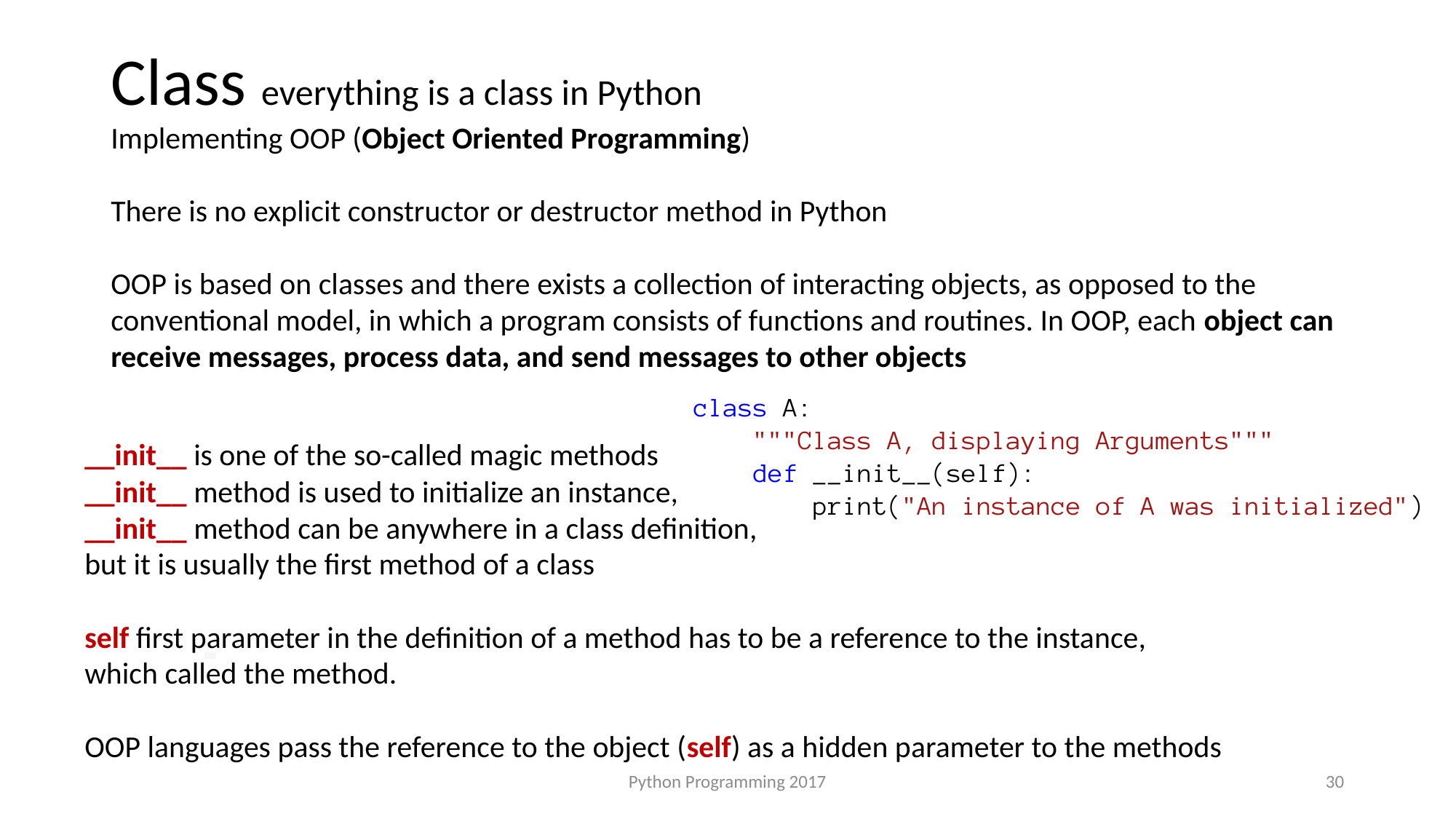

# Class everything is a class in Python
Implementing OOP (Object Oriented Programming)

There is no explicit constructor or destructor method in Python

OOP is based on classes and there exists a collection of interacting objects, as opposed to the conventional model, in which a program consists of functions and routines. In OOP, each object can receive messages, process data, and send messages to other objects

class A:
    """Class A, displaying Arguments"""
    def __init__(self):
        print("An instance of A was initialized")
__init__ is one of the so-called magic methods
__init__ method is used to initialize an instance,
__init__ method can be anywhere in a class definition,
but it is usually the first method of a class

self first parameter in the definition of a method has to be a reference to the instance,
which called the method.

OOP languages pass the reference to the object (self) as a hidden parameter to the methods
Python Programming 2017
30